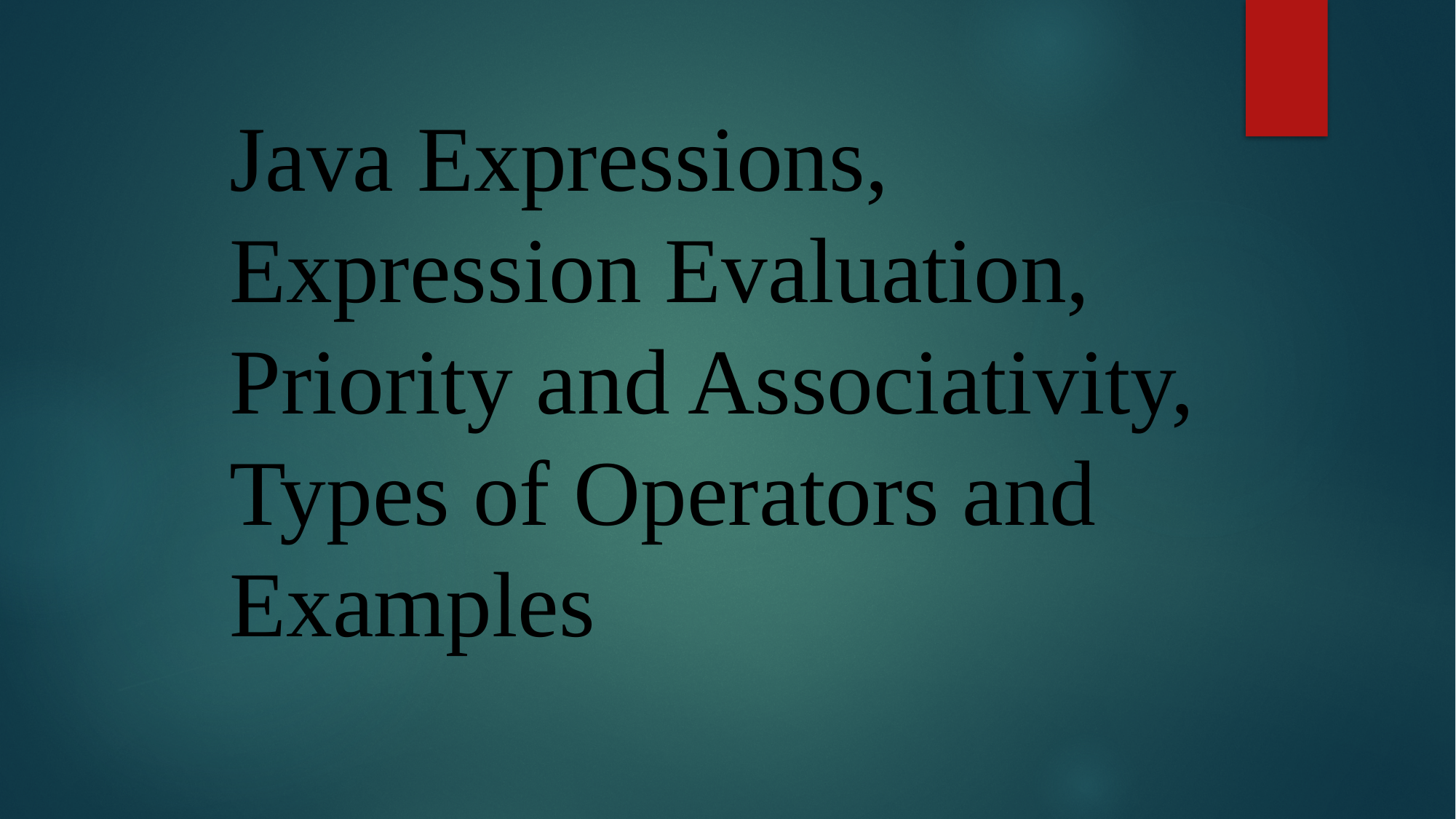

# Java Expressions, Expression Evaluation, Priority and Associativity, Types of Operators and Examples